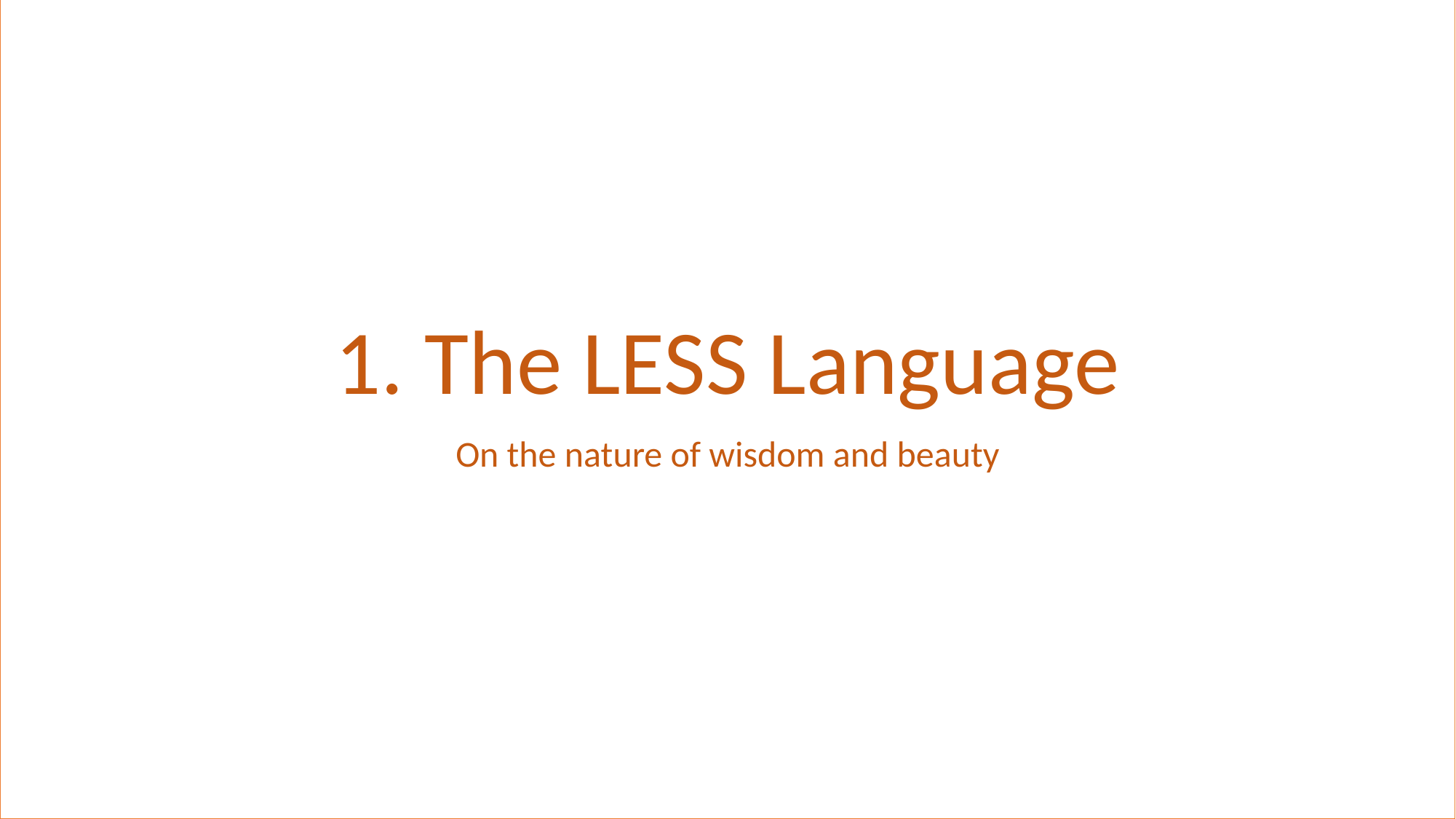

# 1. The LESS Language
On the nature of wisdom and beauty